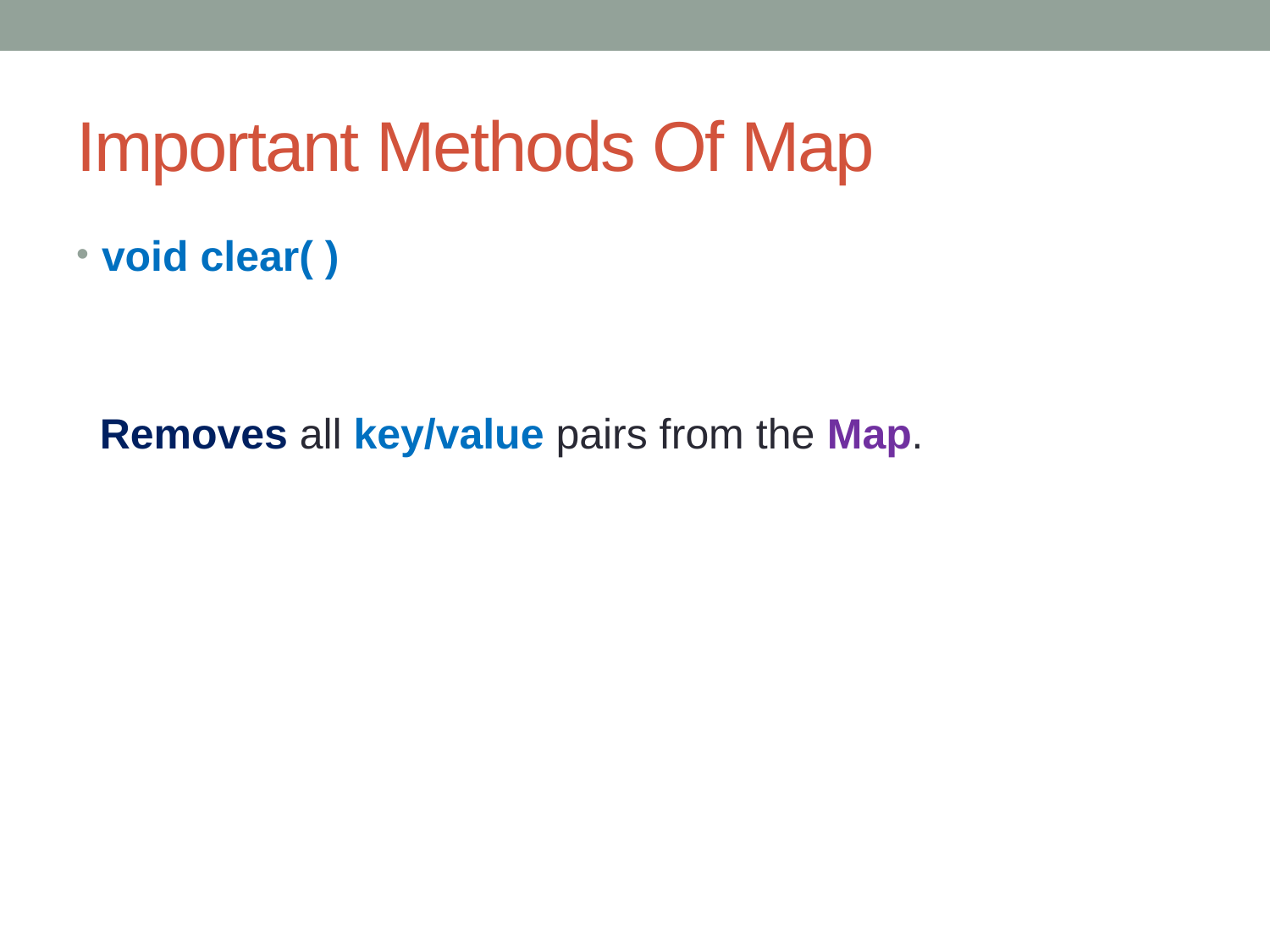

# Important Methods Of Map
void clear( )

  Removes all key/value pairs from the Map.